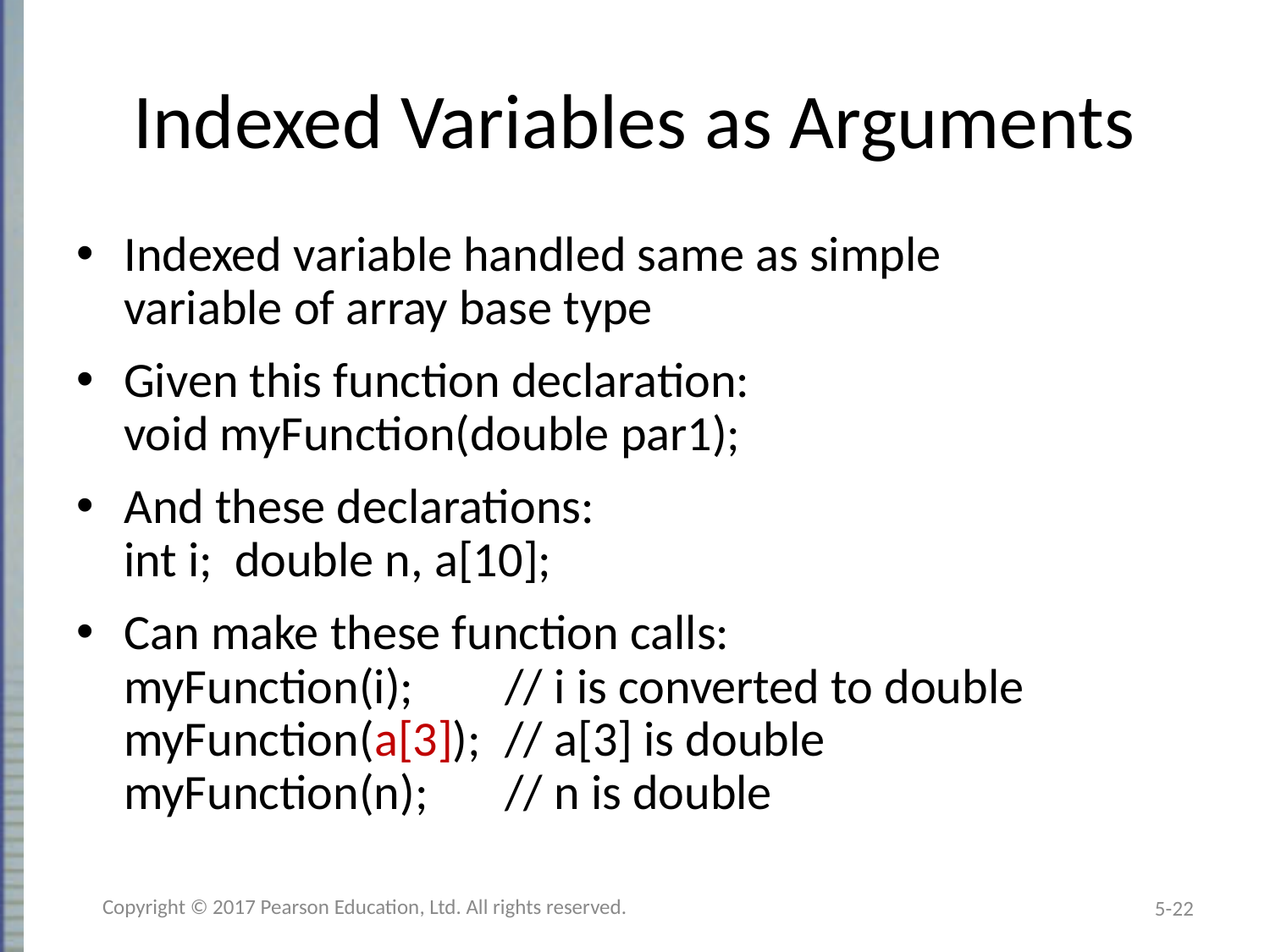

# Indexed Variables as Arguments
Indexed variable handled same as simple
variable of array base type
Given this function declaration:
void myFunction(double par1);
And these declarations:
int i;  double n, a[10];
Can make these function calls:
myFunction(i);	// i is converted to double
myFunction(a[3]);	// a[3] is double
myFunction(n);	// n is double
Copyright © 2017 Pearson Education, Ltd. All rights reserved.
5-22